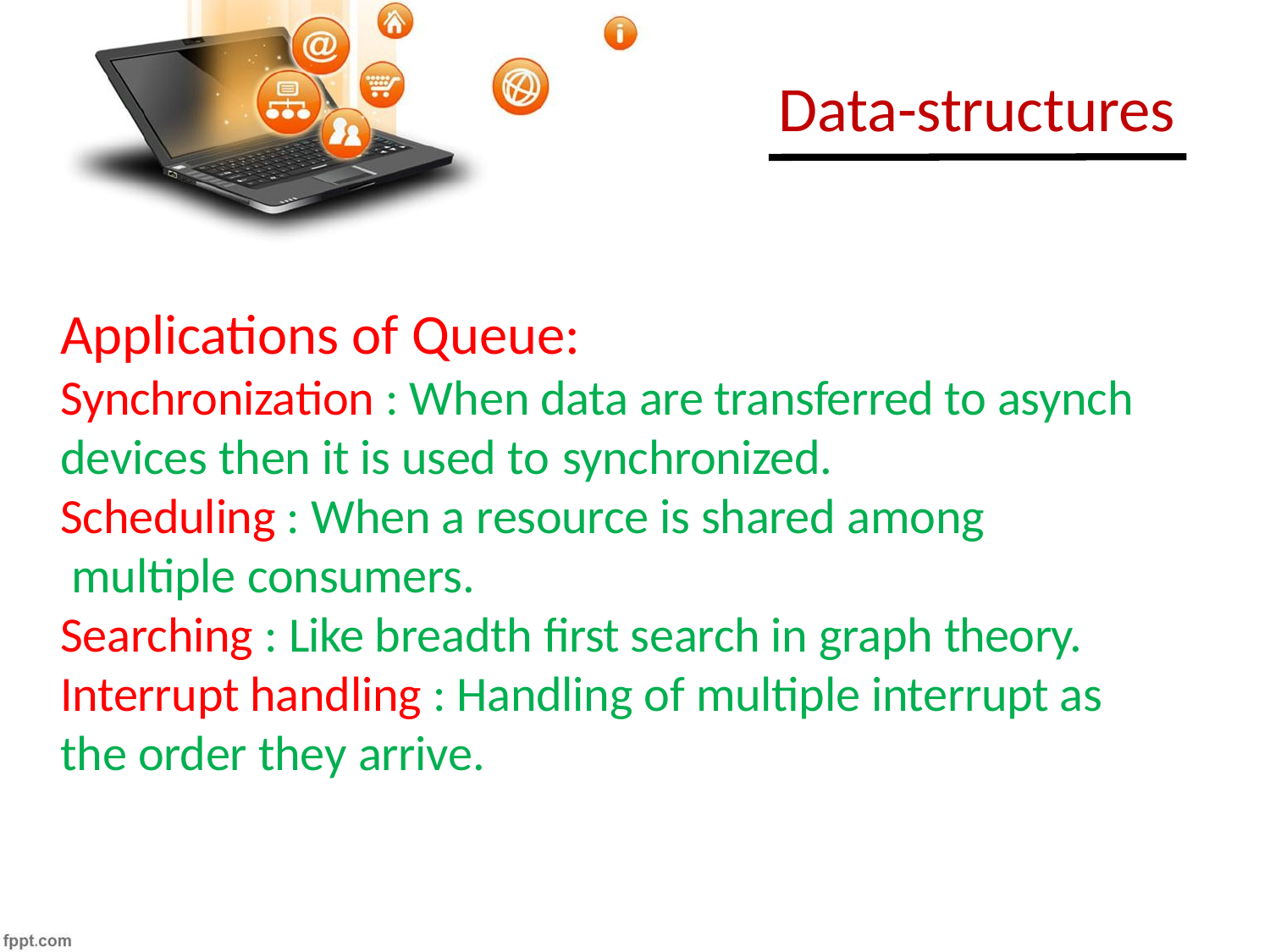

# Data-structures

Applications of Queue:
Synchronization : When data are transferred to asynch  devices then it is used to synchronized.
Scheduling : When a resource is shared among  multiple consumers.
Searching : Like breadth first search in graph theory.  Interrupt handling : Handling of multiple interrupt as  the order they arrive.